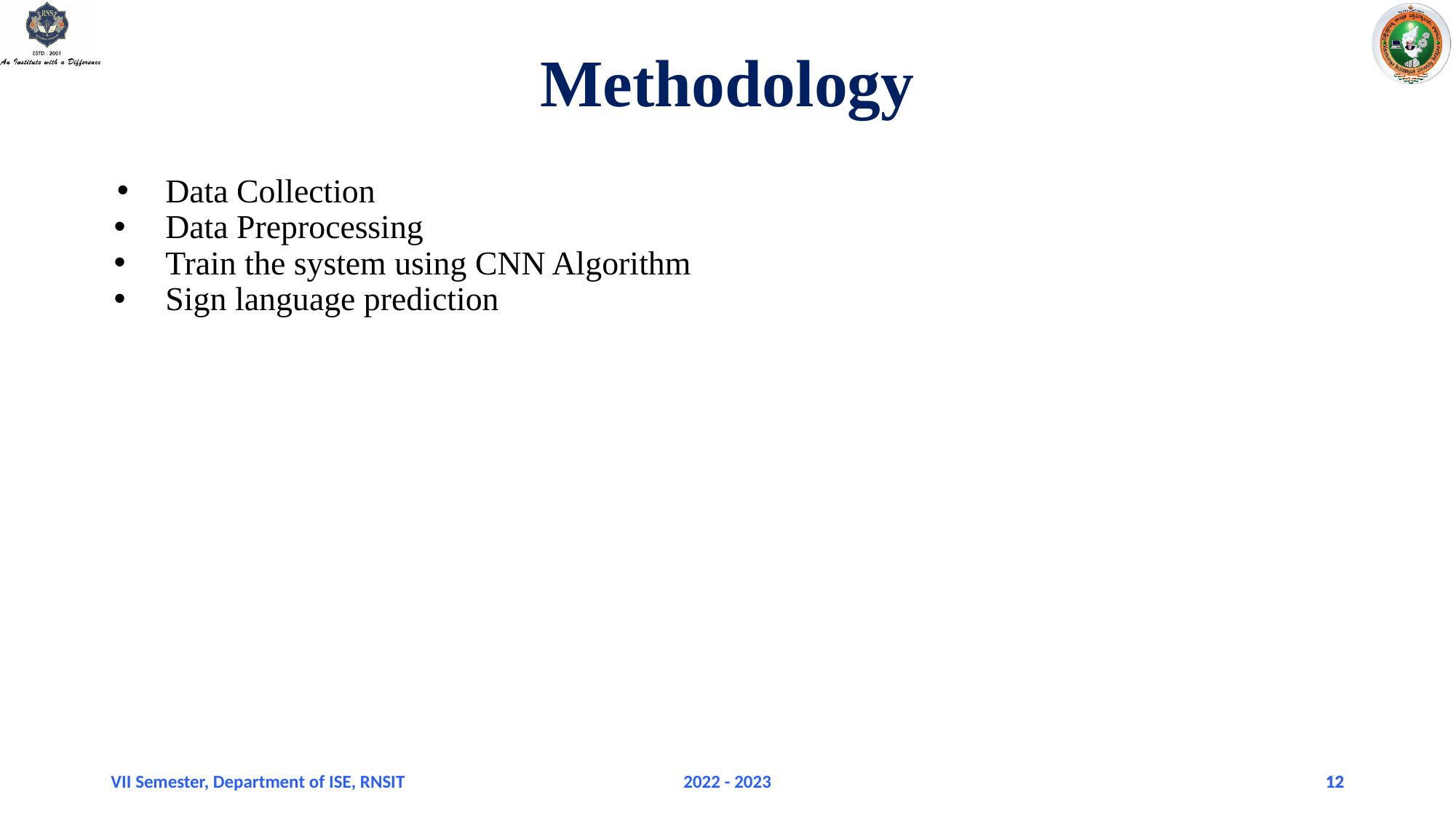

# Methodology
Data Collection
Data Preprocessing
Train the system using CNN Algorithm
Sign language prediction
VII Semester, Department of ISE, RNSIT
2022 - 2023
12
12